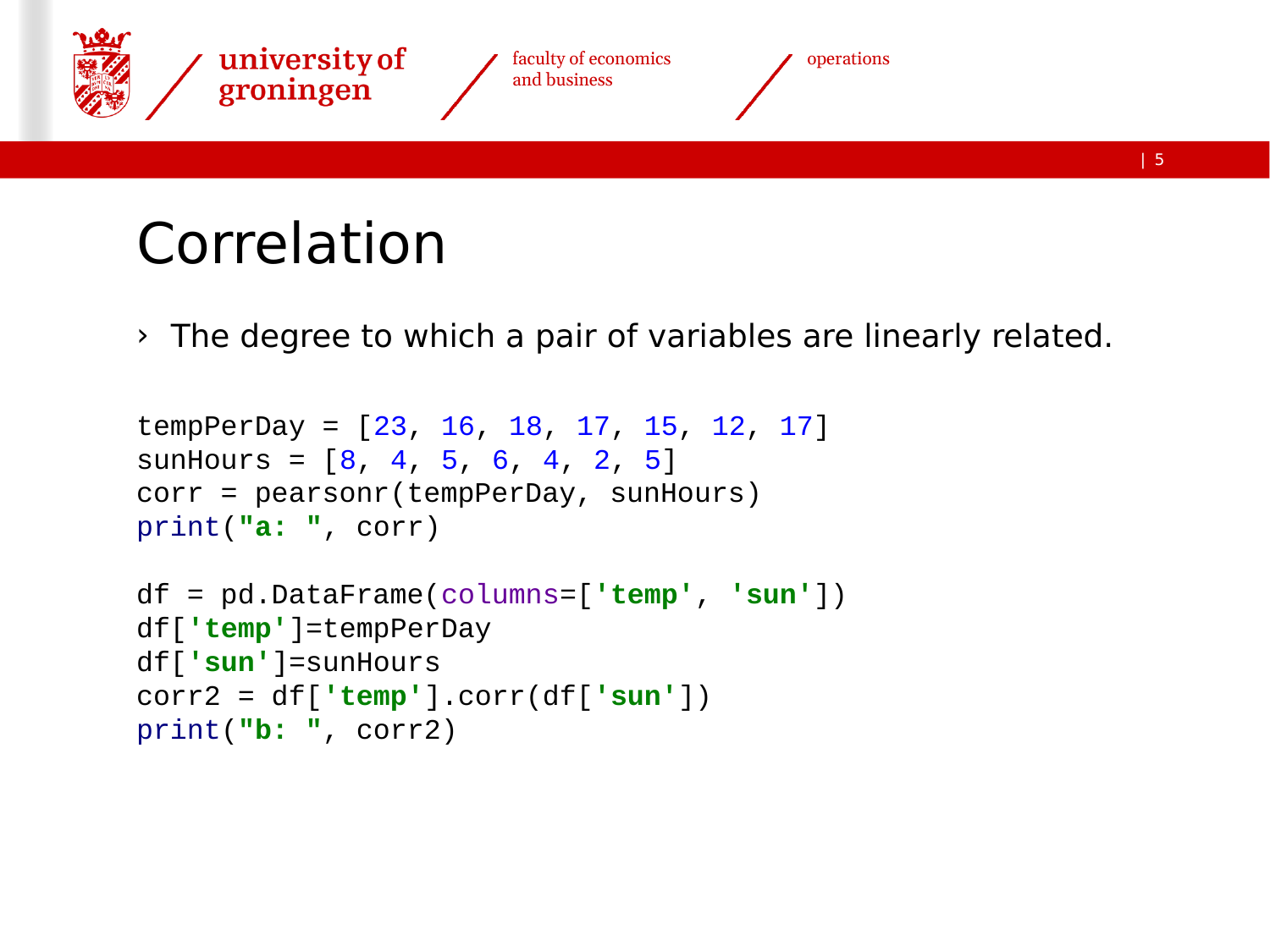

5
# Correlation
The degree to which a pair of variables are linearly related.

tempPerDay = [23, 16, 18, 17, 15, 12, 17]
sunHours = [8, 4, 5, 6, 4, 2, 5]
corr = pearsonr(tempPerDay, sunHours)
print("a: ", corr)
df = pd.DataFrame(columns=['temp', 'sun'])
df['temp']=tempPerDay
df['sun']=sunHours
corr2 = df['temp'].corr(df['sun'])
print("b: ", corr2)